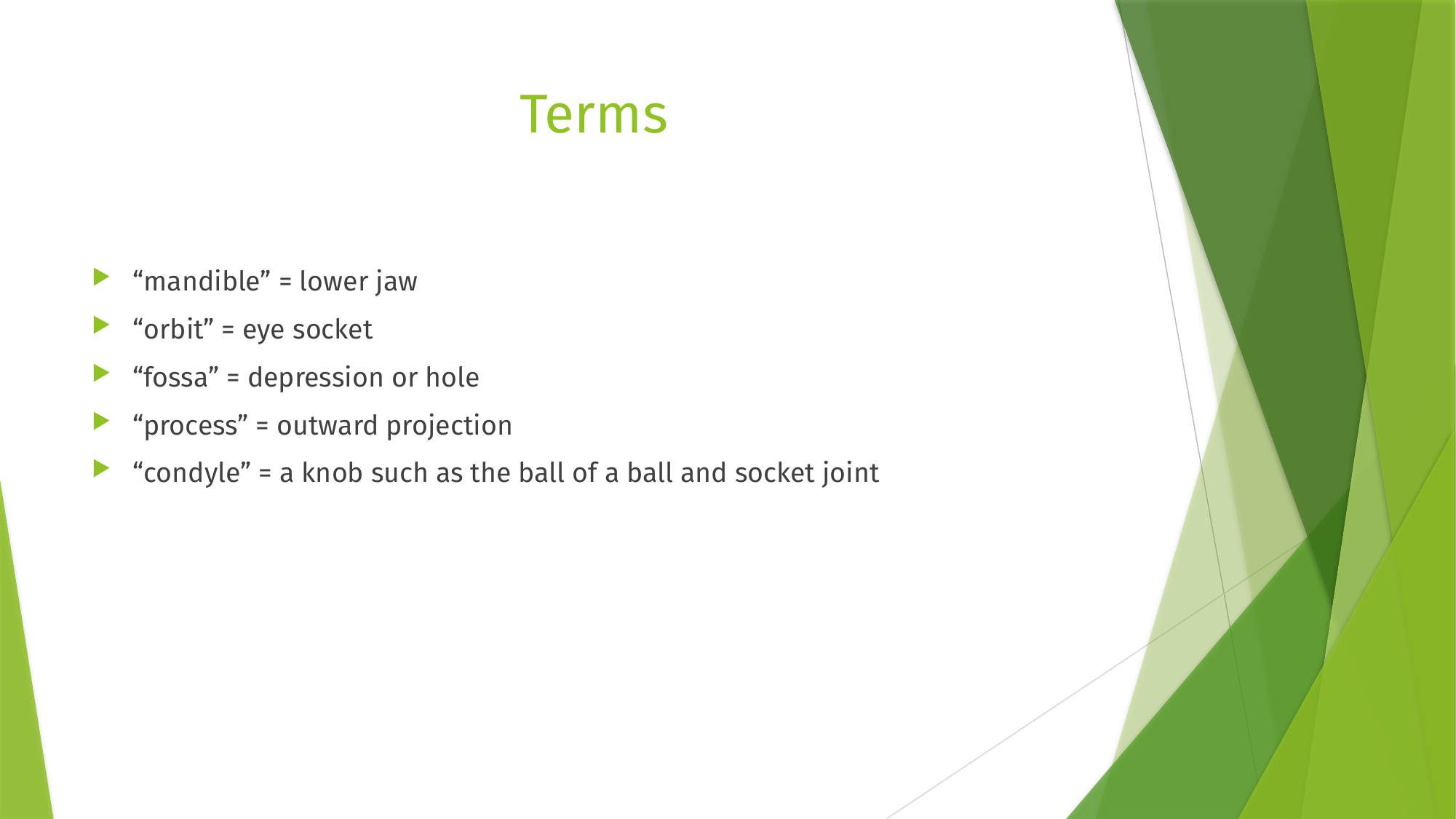

# Terms
“mandible” = lower jaw
“orbit” = eye socket
“fossa” = depression or hole
“process” = outward projection
“condyle” = a knob such as the ball of a ball and socket joint